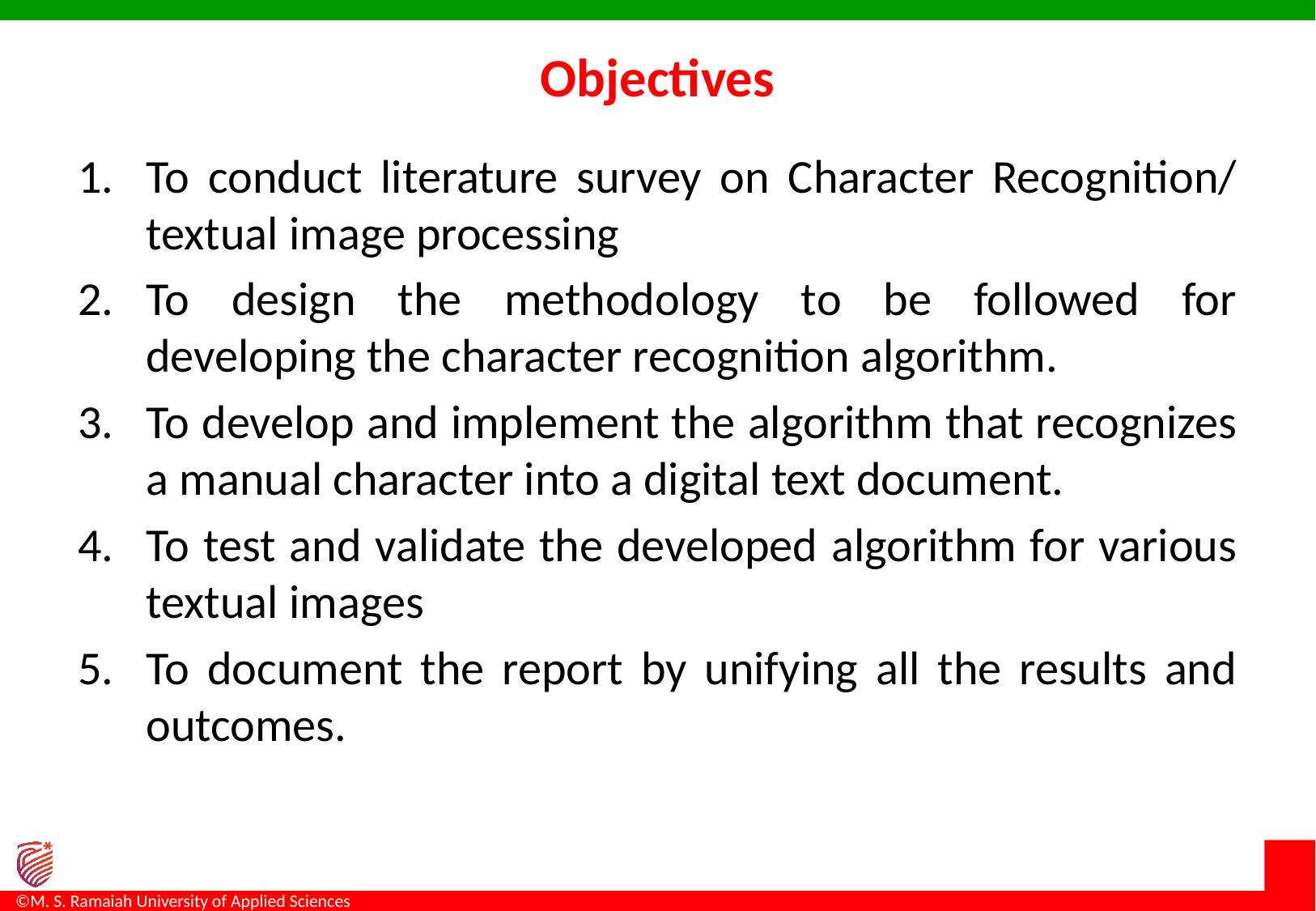

# Objectives
To conduct literature survey on Character Recognition/ textual image processing
To design the methodology to be followed for developing the character recognition algorithm.
To develop and implement the algorithm that recognizes a manual character into a digital text document.
To test and validate the developed algorithm for various textual images
To document the report by unifying all the results and outcomes.